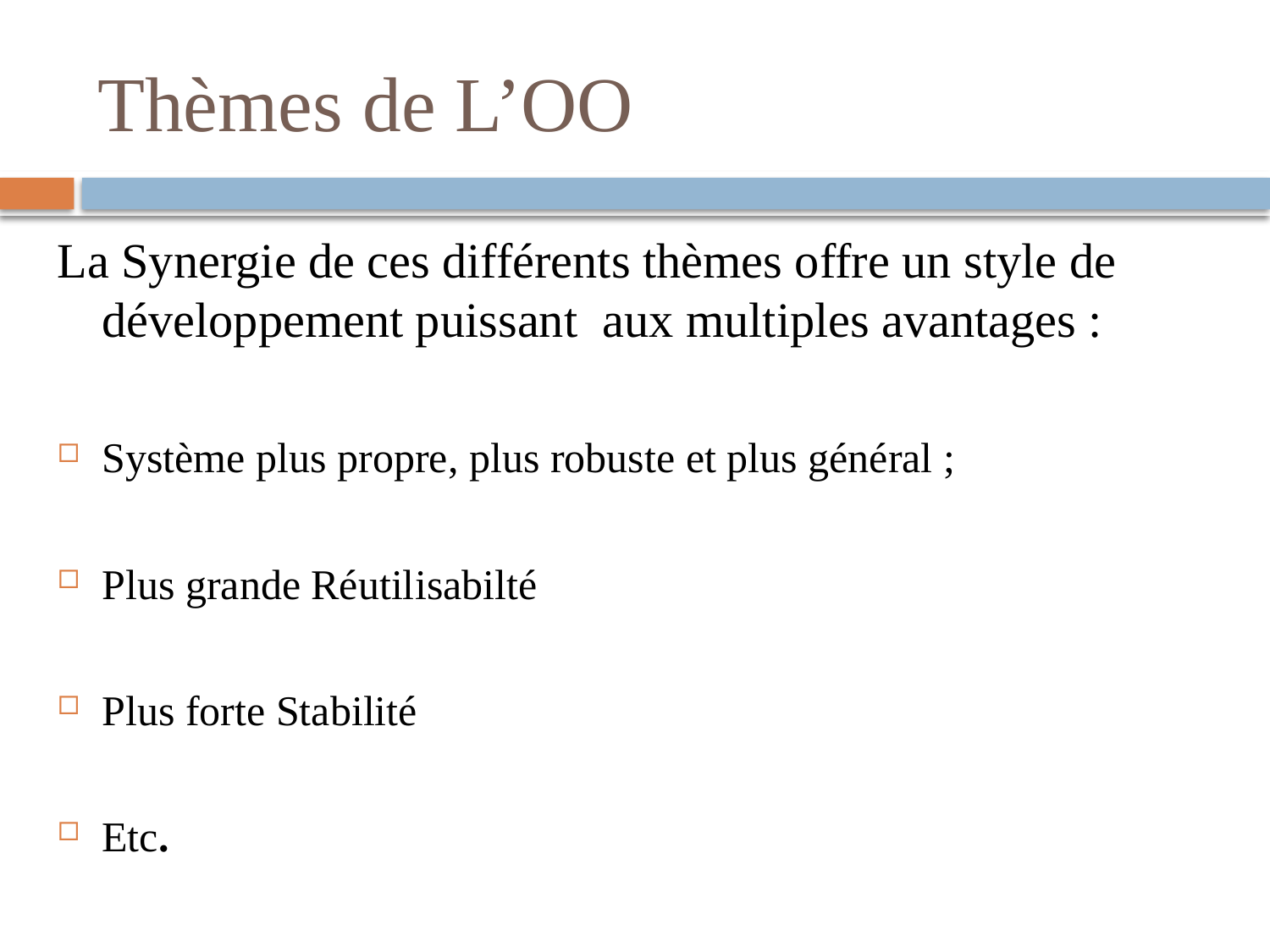

# Thèmes de L’OO
La Synergie de ces différents thèmes offre un style de développement puissant  aux multiples avantages :

Système plus propre, plus robuste et plus général ;

Plus grande Réutilisabilté

Plus forte Stabilité

Etc.